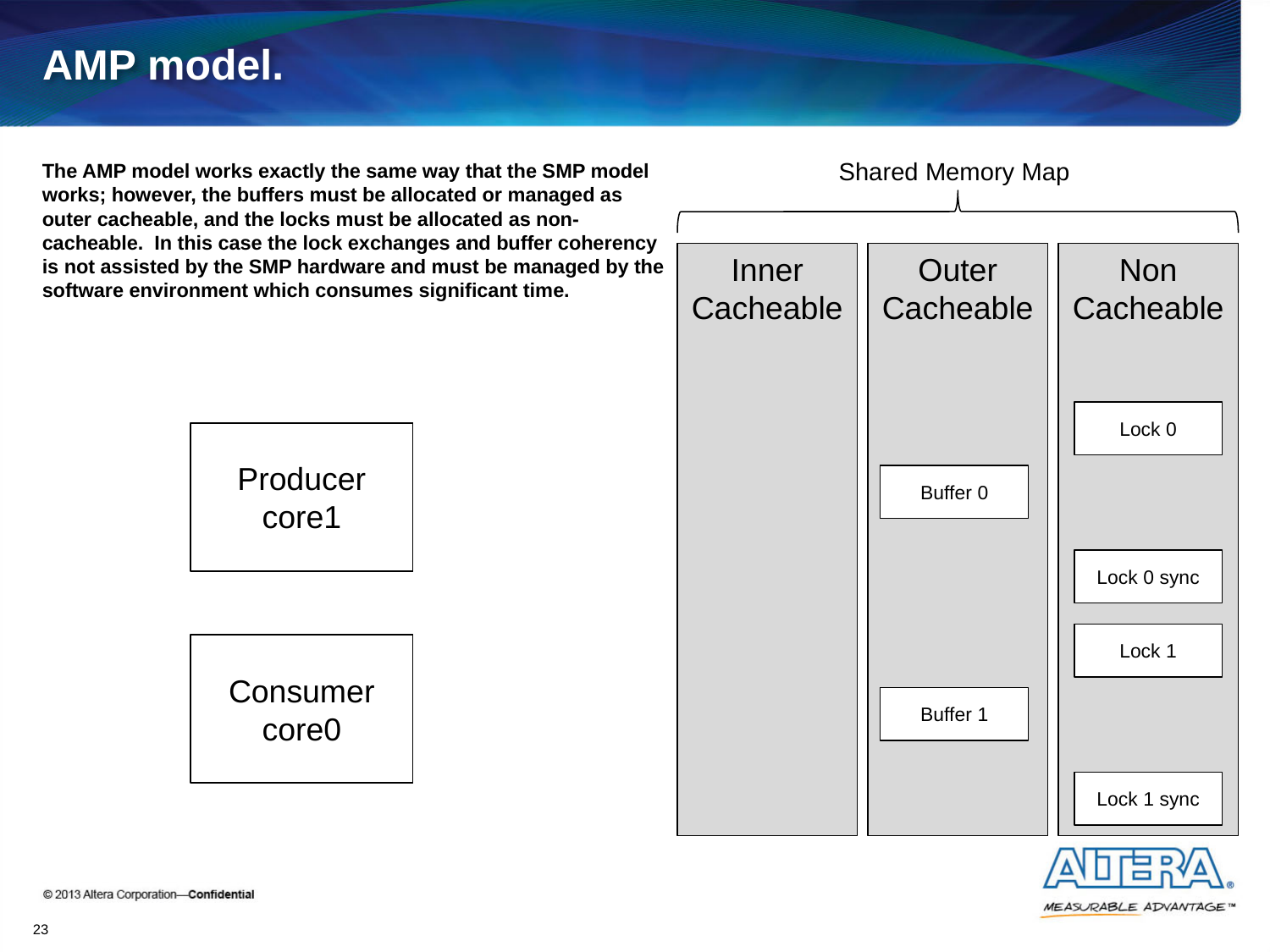

# AMP model.
Shared Memory Map
The AMP model works exactly the same way that the SMP model works; however, the buffers must be allocated or managed as outer cacheable, and the locks must be allocated as non-cacheable.  In this case the lock exchanges and buffer coherency is not assisted by the SMP hardware and must be managed by the software environment which consumes significant time.
Inner
Cacheable
Outer
Cacheable
Non
Cacheable
Lock 0
Producer
core1

Buffer 0

Lock 0 sync
Lock 1
Consumer
core0

Buffer 1

Lock 1 sync
23